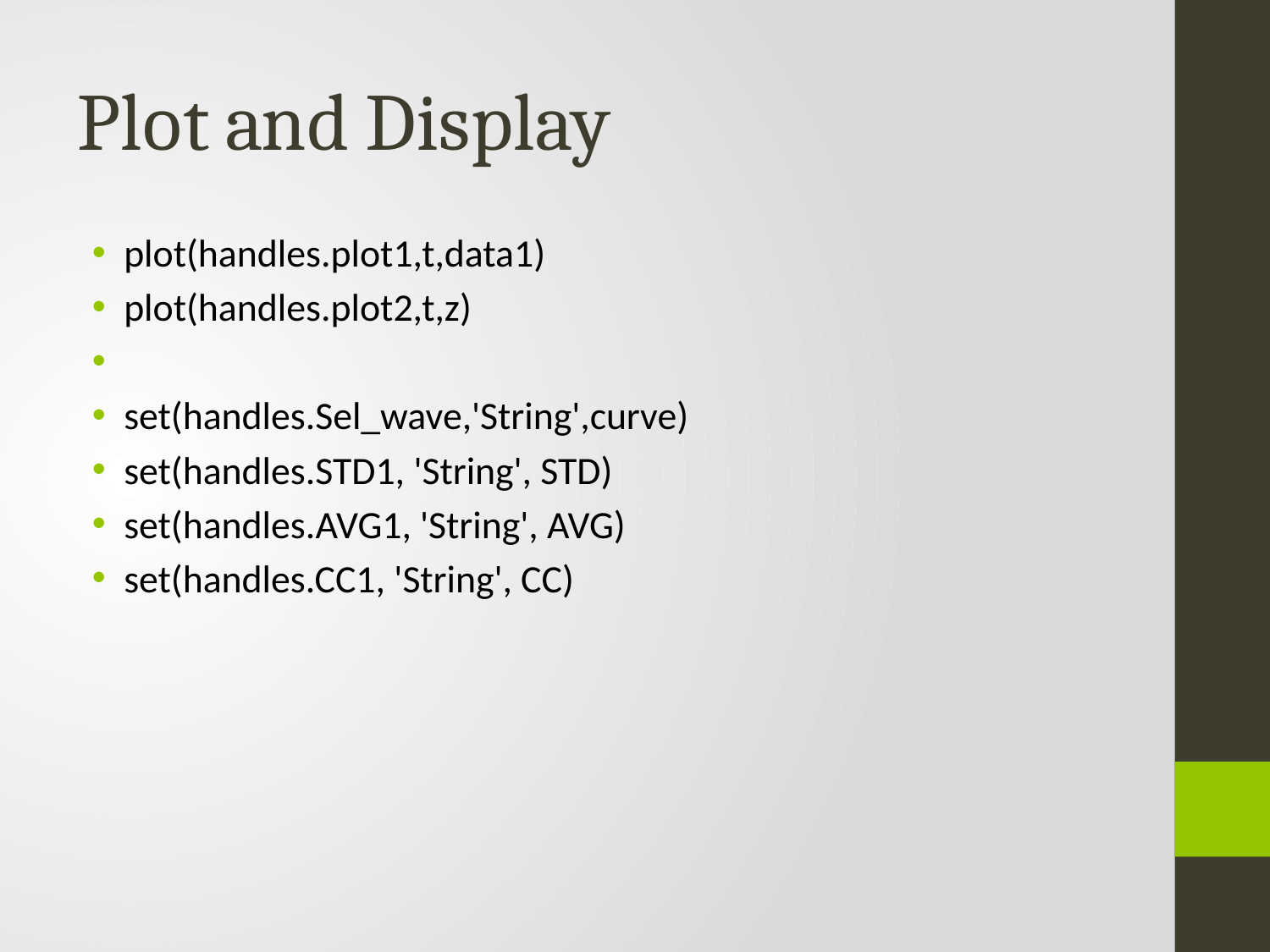

# Plot and Display
plot(handles.plot1,t,data1)
plot(handles.plot2,t,z)

set(handles.Sel_wave,'String',curve)
set(handles.STD1, 'String', STD)
set(handles.AVG1, 'String', AVG)
set(handles.CC1, 'String', CC)